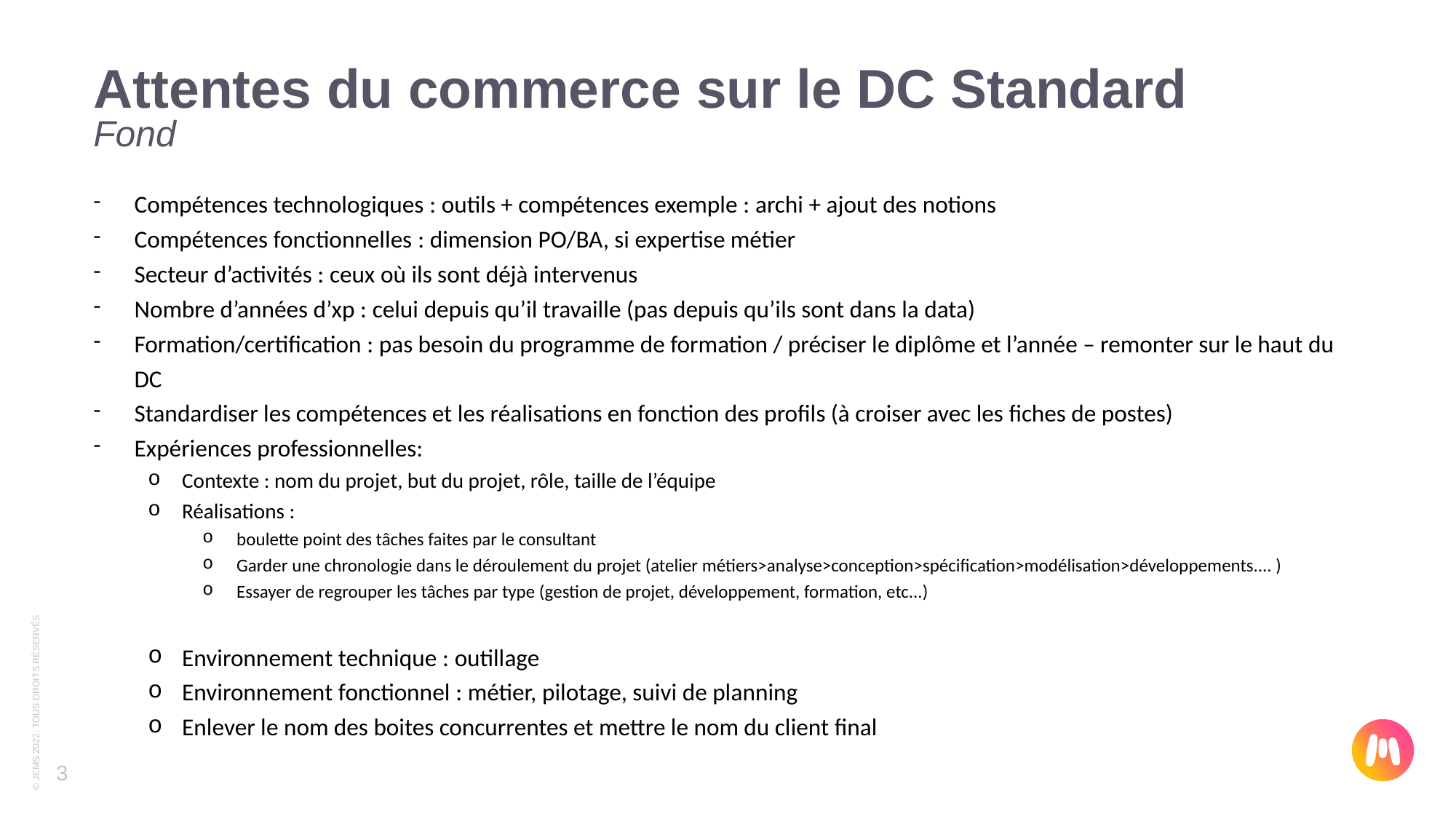

# Attentes du commerce sur le DC Standard Fond
Compétences technologiques : outils + compétences exemple : archi + ajout des notions
Compétences fonctionnelles : dimension PO/BA, si expertise métier
Secteur d’activités : ceux où ils sont déjà intervenus
Nombre d’années d’xp : celui depuis qu’il travaille (pas depuis qu’ils sont dans la data)
Formation/certification : pas besoin du programme de formation / préciser le diplôme et l’année – remonter sur le haut du DC
Standardiser les compétences et les réalisations en fonction des profils (à croiser avec les fiches de postes)
Expériences professionnelles:
Contexte : nom du projet, but du projet, rôle, taille de l’équipe
Réalisations :
boulette point des tâches faites par le consultant
Garder une chronologie dans le déroulement du projet (atelier métiers>analyse>conception>spécification>modélisation>développements.... )
Essayer de regrouper les tâches par type (gestion de projet, développement, formation, etc...)

Environnement technique : outillage
Environnement fonctionnel : métier, pilotage, suivi de planning
Enlever le nom des boites concurrentes et mettre le nom du client final
© JEMS 2022. TOUS DROITS RÉSERVÉS
3